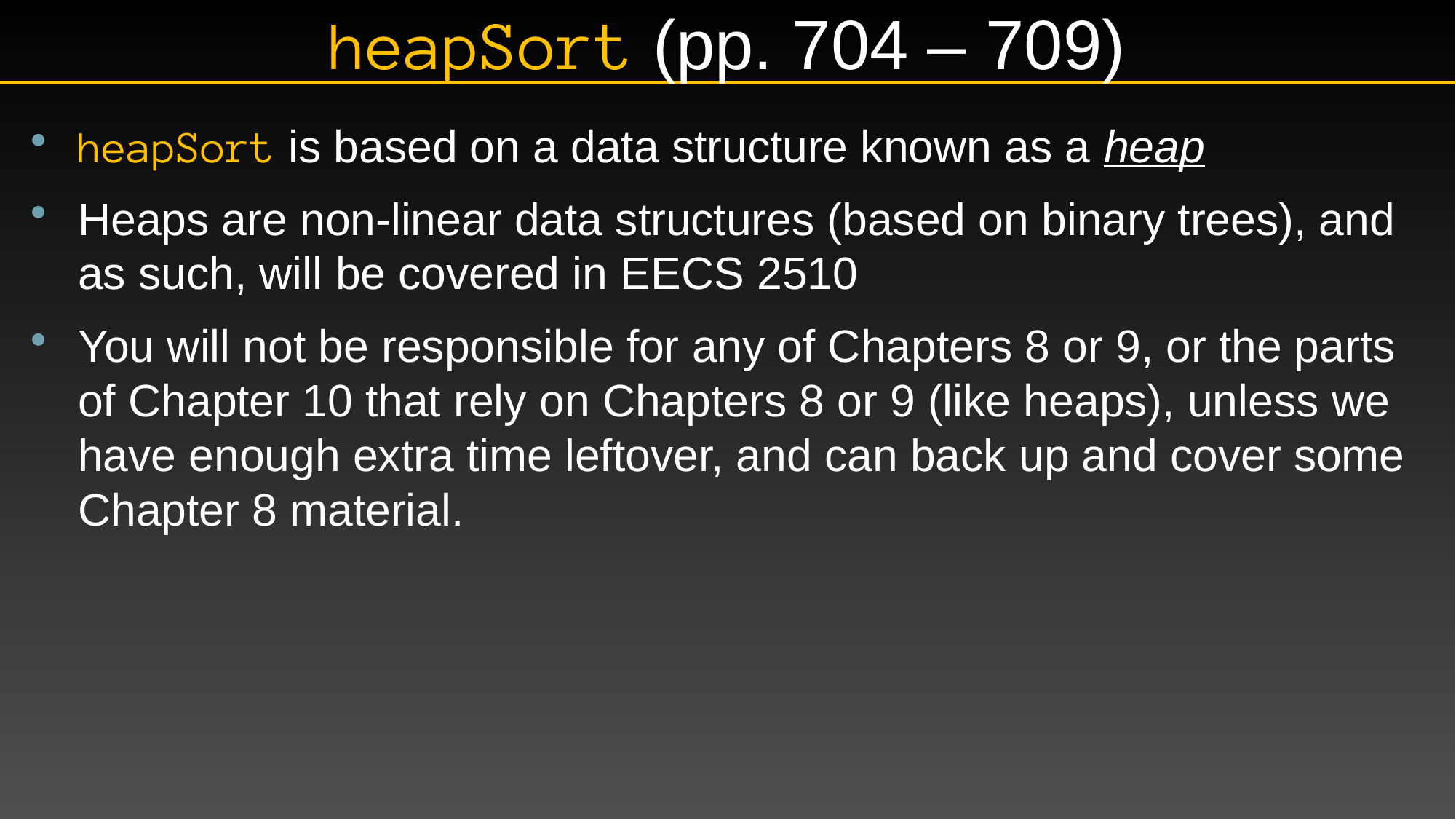

# heapSort (pp. 704 – 709)
heapSort is based on a data structure known as a heap
Heaps are non-linear data structures (based on binary trees), and as such, will be covered in EECS 2510
You will not be responsible for any of Chapters 8 or 9, or the parts of Chapter 10 that rely on Chapters 8 or 9 (like heaps), unless we have enough extra time leftover, and can back up and cover some Chapter 8 material.